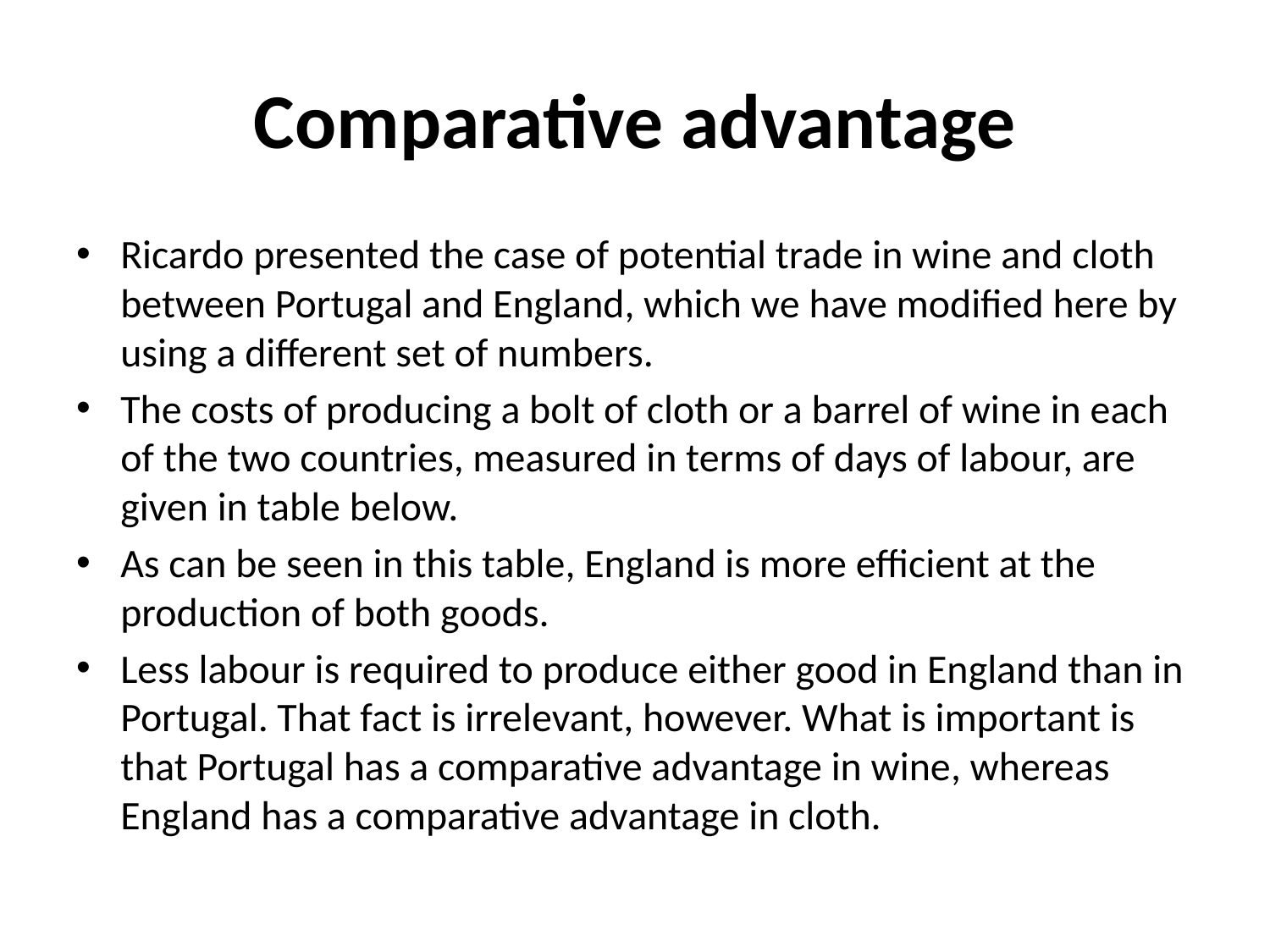

# Comparative advantage
Ricardo presented the case of potential trade in wine and cloth between Portugal and England, which we have modified here by using a different set of numbers.
The costs of producing a bolt of cloth or a barrel of wine in each of the two countries, measured in terms of days of labour, are given in table below.
As can be seen in this table, England is more efficient at the production of both goods.
Less labour is required to produce either good in England than in Portugal. That fact is irrelevant, however. What is important is that Portugal has a comparative advantage in wine, whereas England has a comparative advantage in cloth.